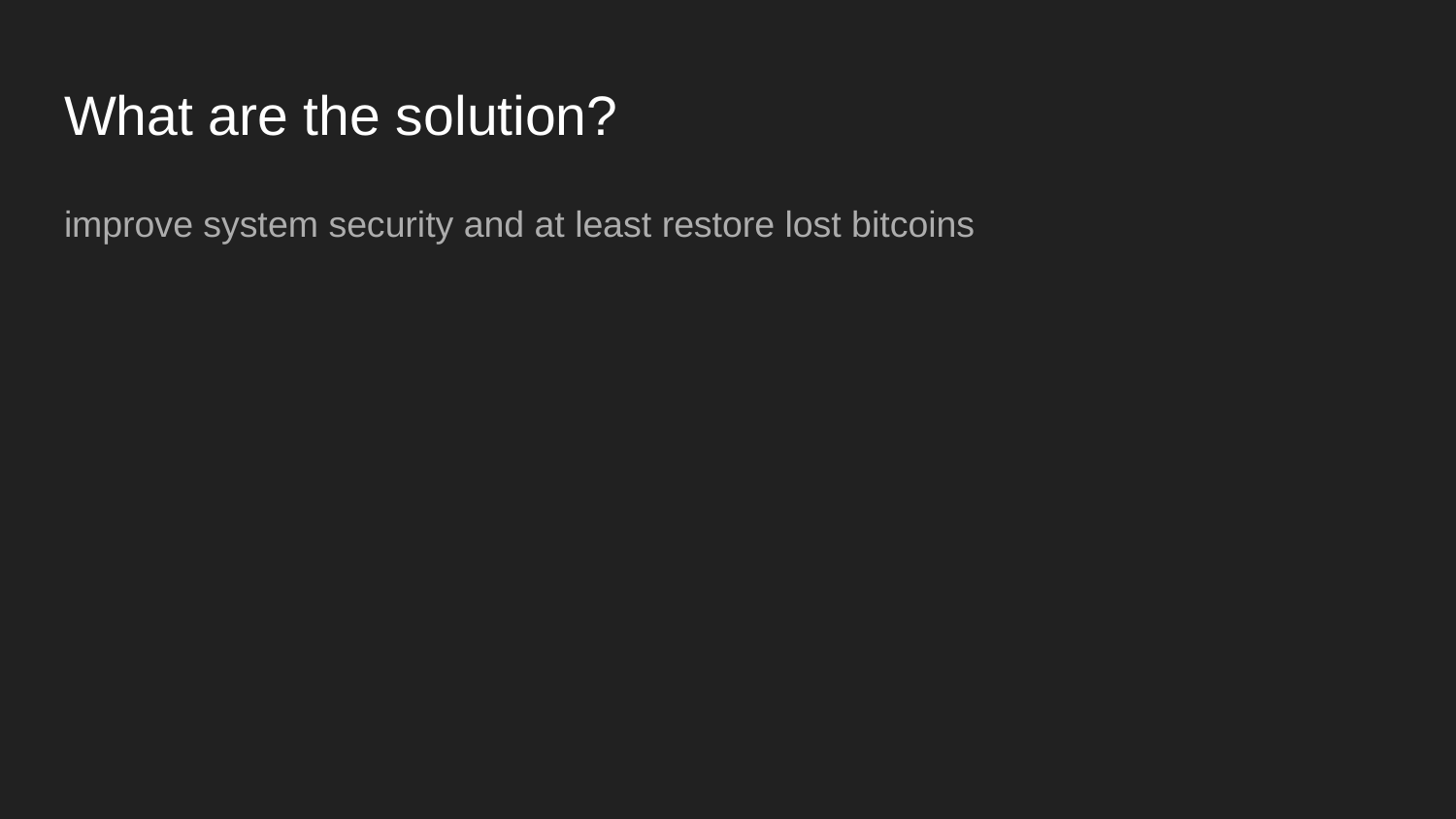

# What are the solution?
improve system security and at least restore lost bitcoins